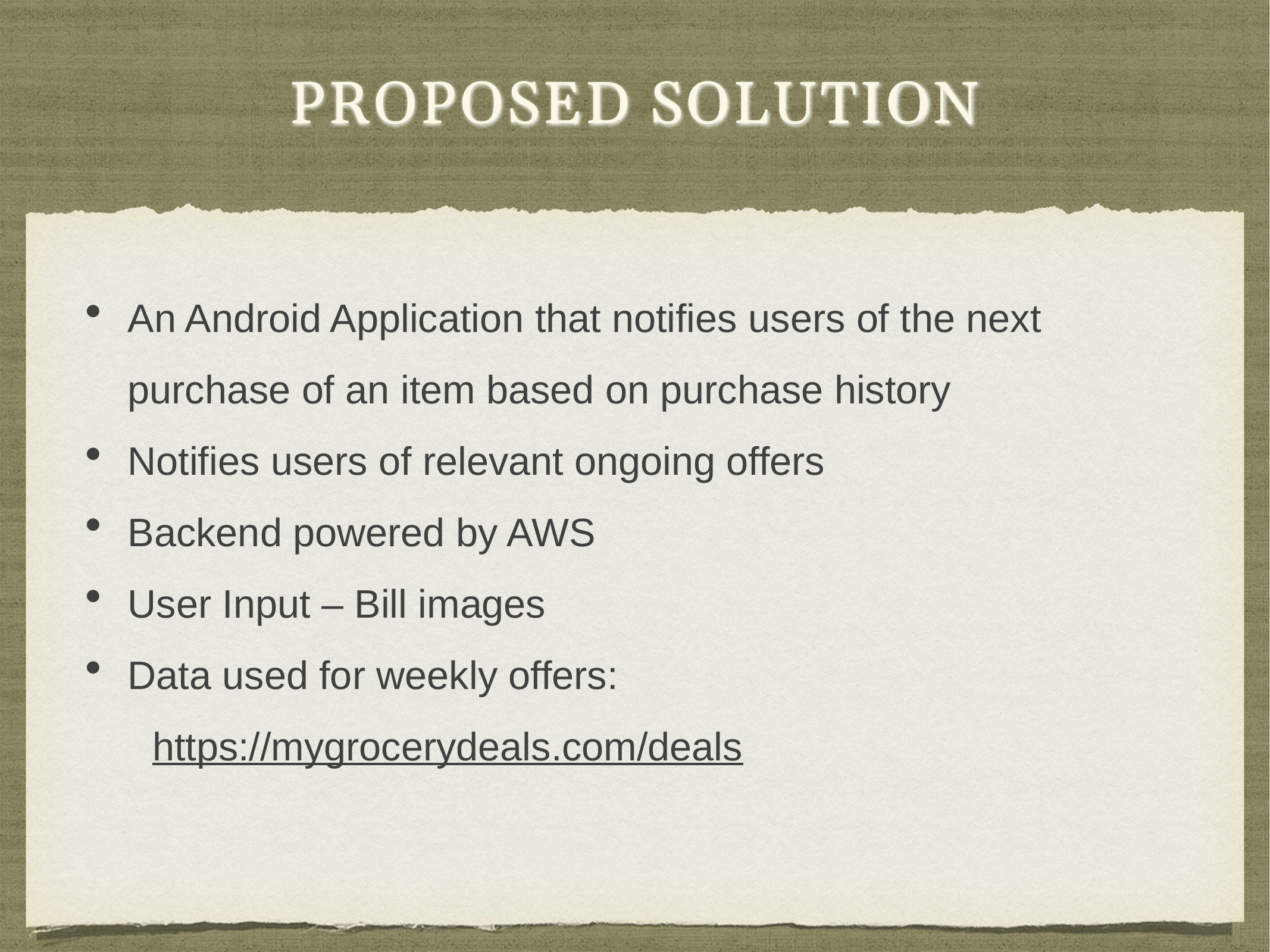

# Proposed Solution
An Android Application that notifies users of the next purchase of an item based on purchase history
Notifies users of relevant ongoing offers
Backend powered by AWS
User Input – Bill images
Data used for weekly offers:
https://mygrocerydeals.com/deals